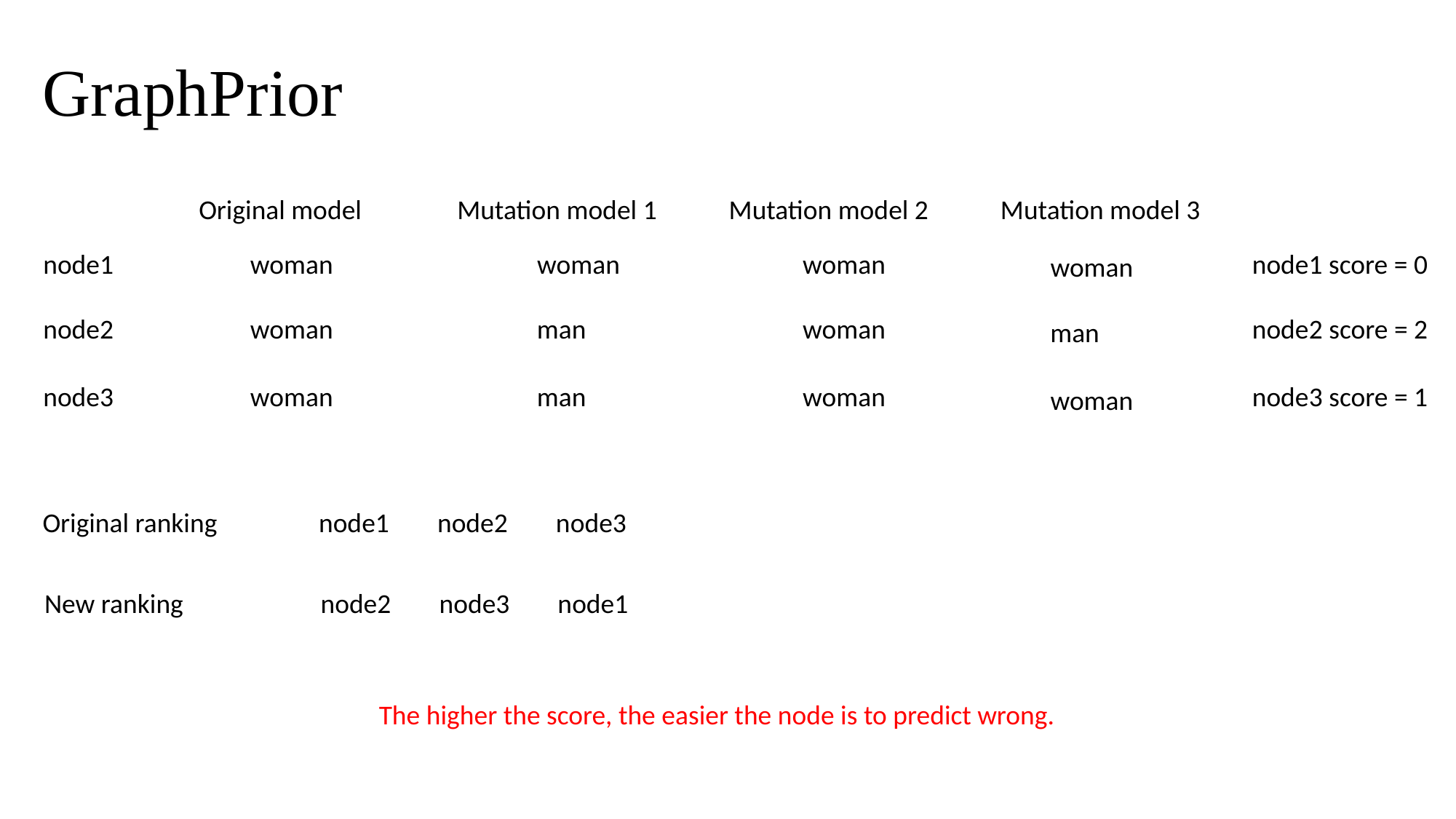

# GraphPrior
Original model
Mutation model 1
Mutation model 2
Mutation model 3
node1
woman
woman
woman
node1 score = 0
woman
node2
woman
man
woman
node2 score = 2
man
node3
woman
man
woman
node3 score = 1
woman
Original ranking
node1
node2
node3
New ranking
node2
node3
node1
The higher the score, the easier the node is to predict wrong.